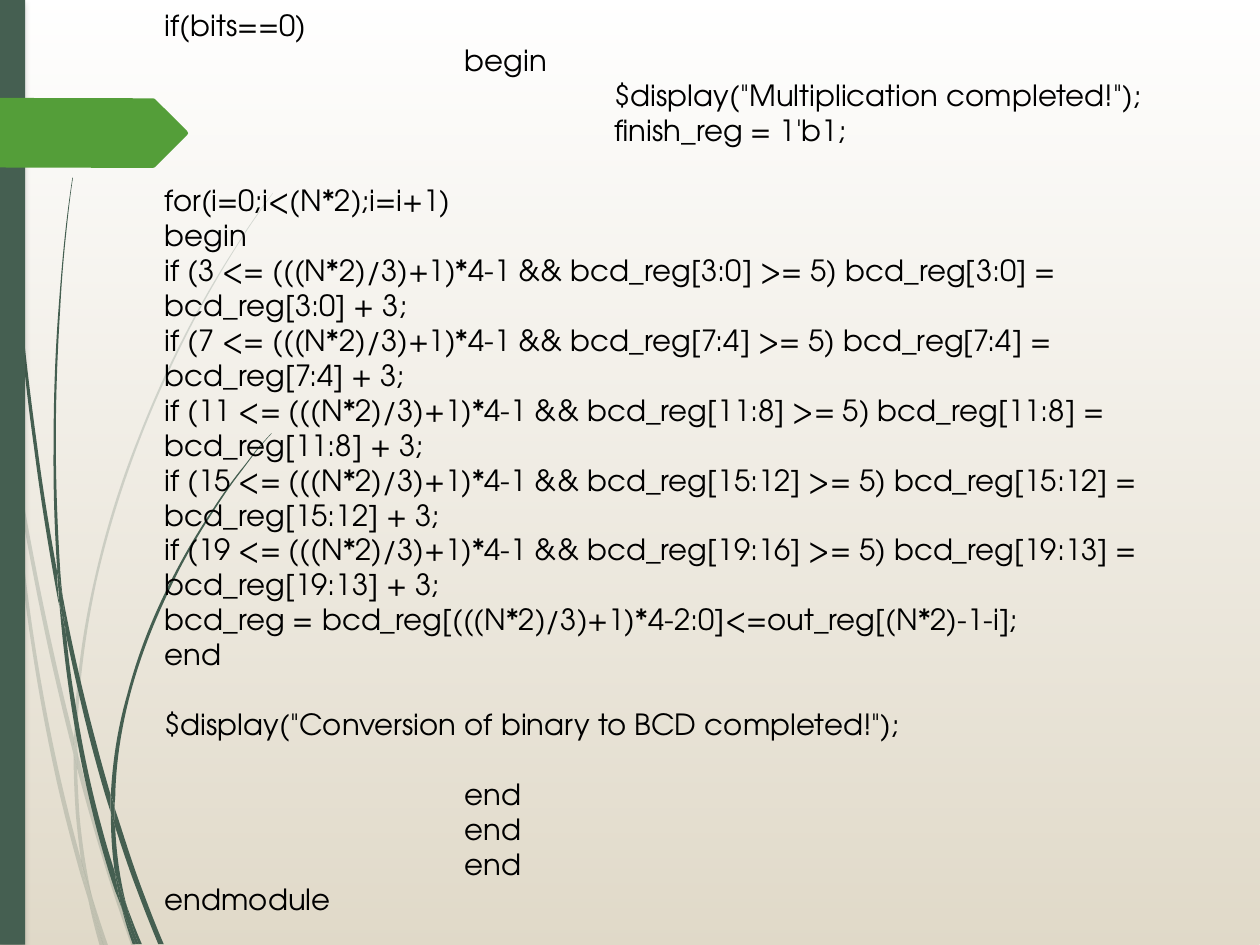

if(bits==0)
		begin
			$display("Multiplication completed!");
			finish_reg = 1'b1;

for(i=0;i<(N*2);i=i+1)
begin
if (3 <= (((N*2)/3)+1)*4-1 && bcd_reg[3:0] >= 5) bcd_reg[3:0] = bcd_reg[3:0] + 3;
if (7 <= (((N*2)/3)+1)*4-1 && bcd_reg[7:4] >= 5) bcd_reg[7:4] = bcd_reg[7:4] + 3;
if (11 <= (((N*2)/3)+1)*4-1 && bcd_reg[11:8] >= 5) bcd_reg[11:8] = bcd_reg[11:8] + 3;
if (15 <= (((N*2)/3)+1)*4-1 && bcd_reg[15:12] >= 5) bcd_reg[15:12] = bcd_reg[15:12] + 3;
if (19 <= (((N*2)/3)+1)*4-1 && bcd_reg[19:16] >= 5) bcd_reg[19:13] = bcd_reg[19:13] + 3;
bcd_reg = bcd_reg[(((N*2)/3)+1)*4-2:0]<=out_reg[(N*2)-1-i];
end

$display("Conversion of binary to BCD completed!");

		end
		end
		end
endmodule